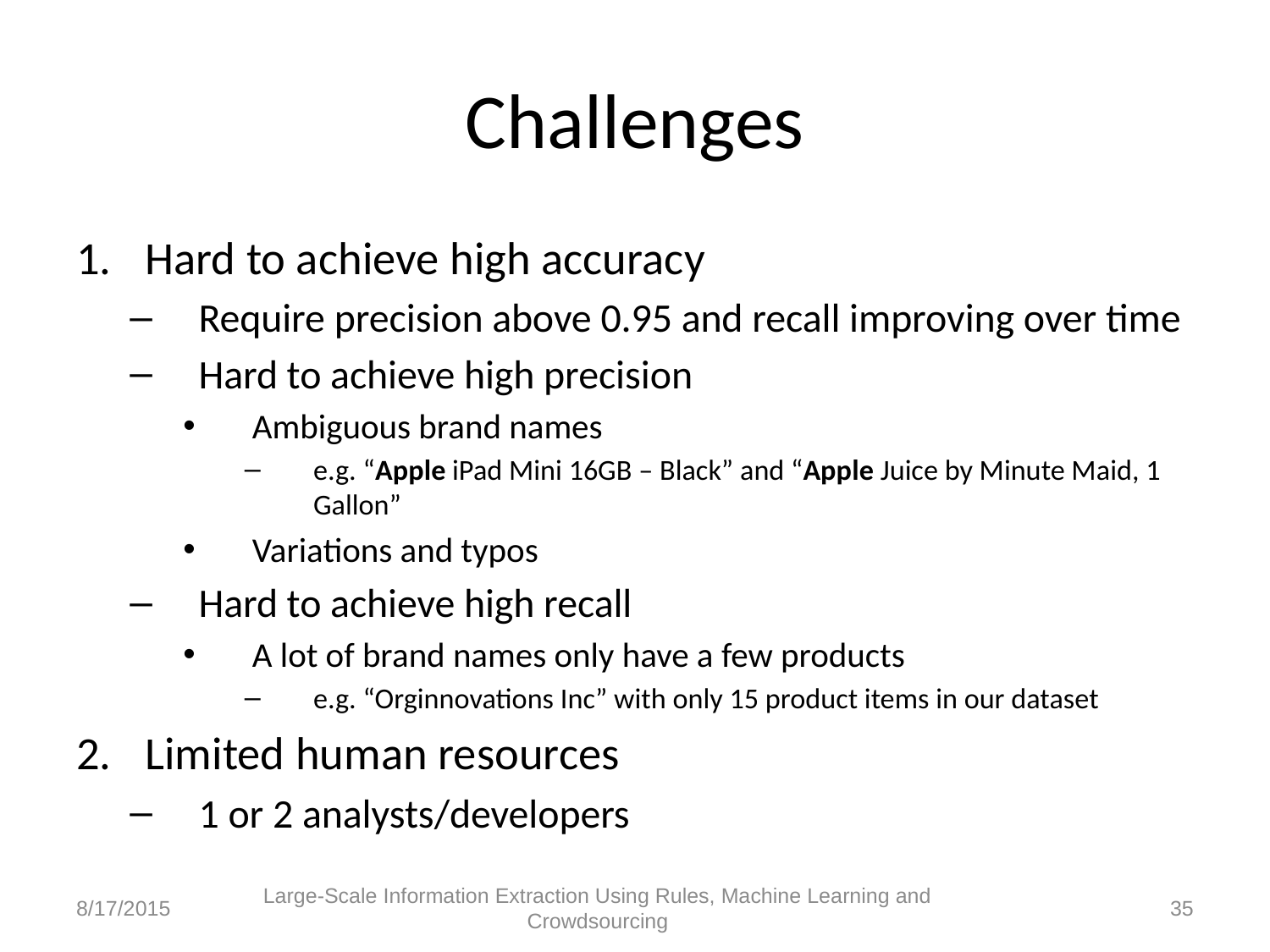

# Challenges
Hard to achieve high accuracy
Require precision above 0.95 and recall improving over time
Hard to achieve high precision
Ambiguous brand names
e.g. “Apple iPad Mini 16GB – Black” and “Apple Juice by Minute Maid, 1 Gallon”
Variations and typos
Hard to achieve high recall
A lot of brand names only have a few products
e.g. “Orginnovations Inc” with only 15 product items in our dataset
Limited human resources
1 or 2 analysts/developers
8/17/2015
Large-Scale Information Extraction Using Rules, Machine Learning and Crowdsourcing
35